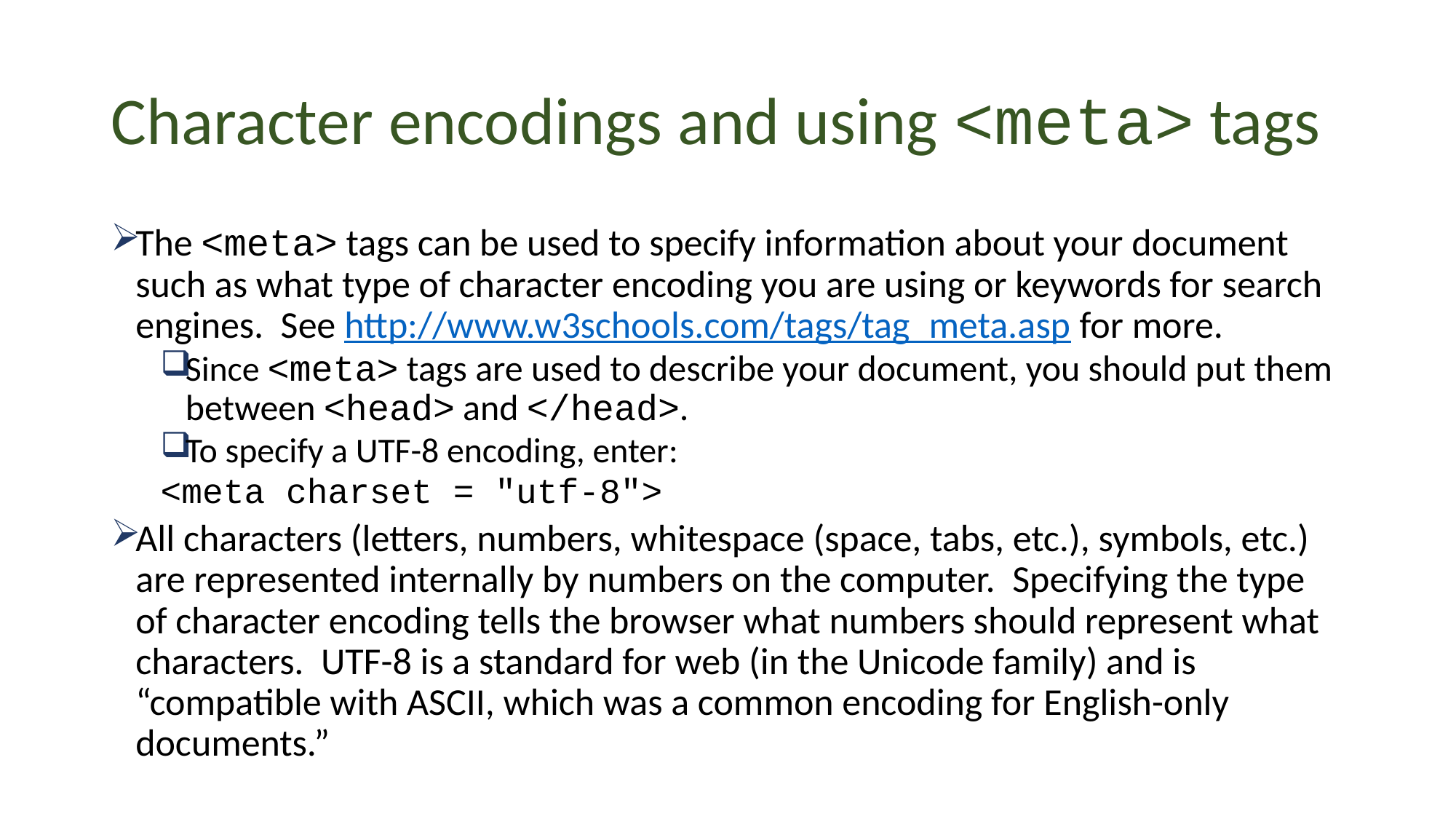

# Character encodings and using <meta> tags
The <meta> tags can be used to specify information about your document such as what type of character encoding you are using or keywords for search engines.  See http://www.w3schools.com/tags/tag_meta.asp for more.
Since <meta> tags are used to describe your document, you should put them between <head> and </head>.
To specify a UTF-8 encoding, enter:
<meta charset = "utf-8">
All characters (letters, numbers, whitespace (space, tabs, etc.), symbols, etc.) are represented internally by numbers on the computer.  Specifying the type of character encoding tells the browser what numbers should represent what characters.  UTF-8 is a standard for web (in the Unicode family) and is “compatible with ASCII, which was a common encoding for English-only documents.”